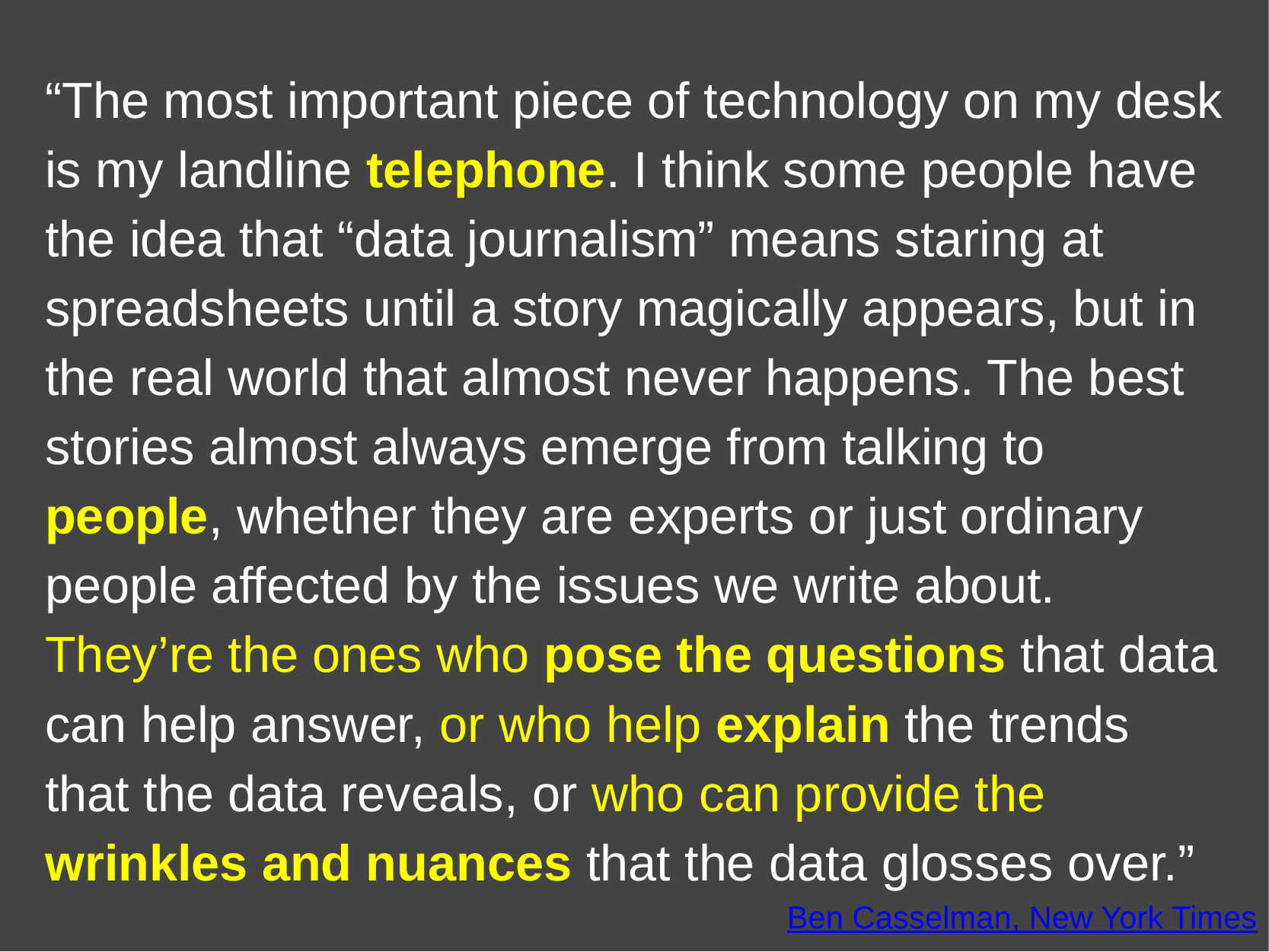

“The most important piece of technology on my desk is my landline telephone. I think some people have the idea that “data journalism” means staring at spreadsheets until a story magically appears, but in the real world that almost never happens. The best stories almost always emerge from talking to people, whether they are experts or just ordinary people affected by the issues we write about. They’re the ones who pose the questions that data can help answer, or who help explain the trends that the data reveals, or who can provide the wrinkles and nuances that the data glosses over.”
Ben Casselman, New York Times